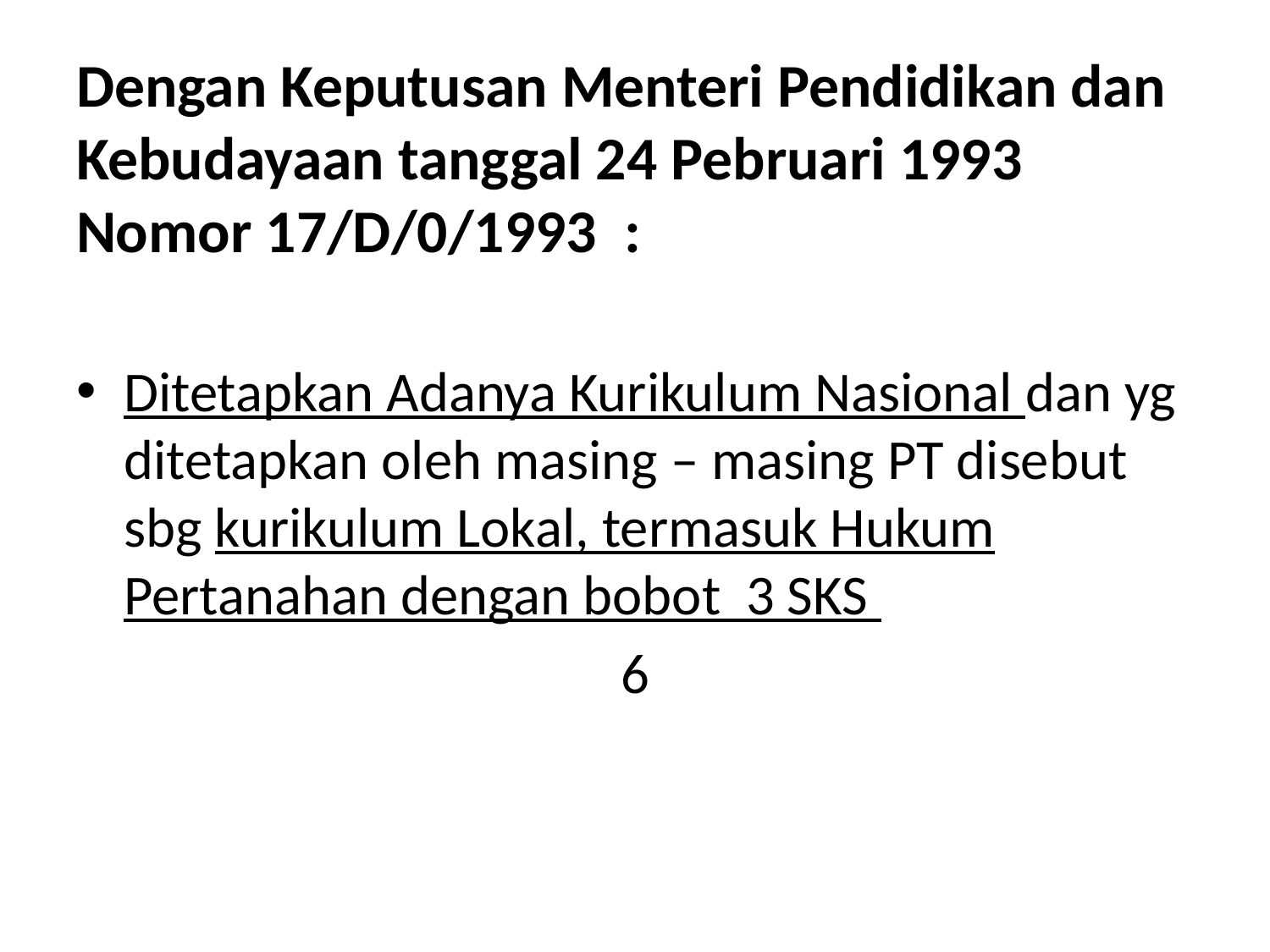

# Dengan Keputusan Menteri Pendidikan dan Kebudayaan tanggal 24 Pebruari 1993 Nomor 17/D/0/1993  :
Ditetapkan Adanya Kurikulum Nasional dan yg ditetapkan oleh masing – masing PT disebut sbg kurikulum Lokal, termasuk Hukum Pertanahan dengan bobot  3 SKS
6